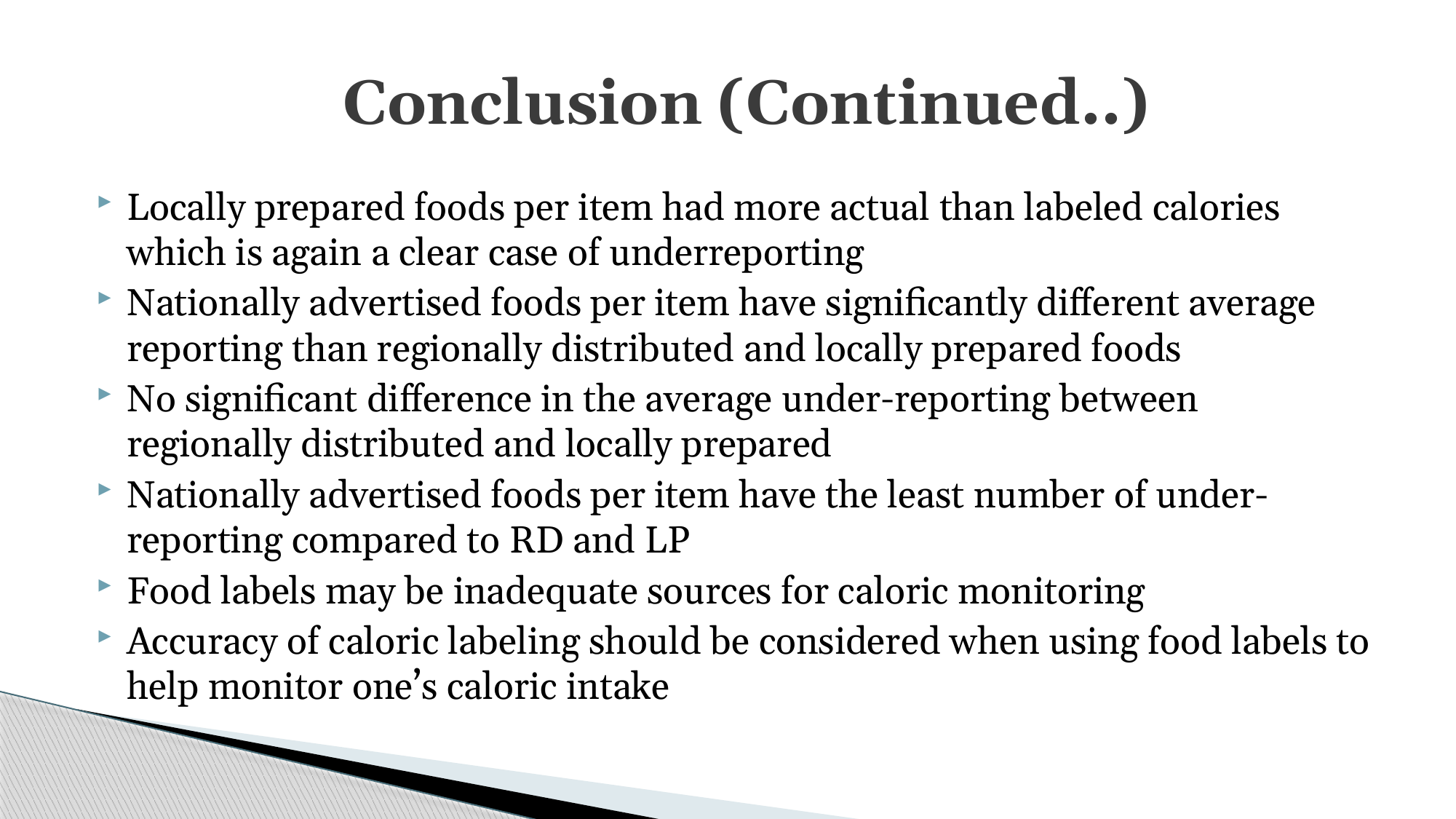

# Conclusion (Continued..)
Locally prepared foods per item had more actual than labeled calories which is again a clear case of underreporting
Nationally advertised foods per item have significantly different average reporting than regionally distributed and locally prepared foods
No significant difference in the average under-reporting between regionally distributed and locally prepared
Nationally advertised foods per item have the least number of under-reporting compared to RD and LP
Food labels may be inadequate sources for caloric monitoring
Accuracy of caloric labeling should be considered when using food labels to help monitor one’s caloric intake